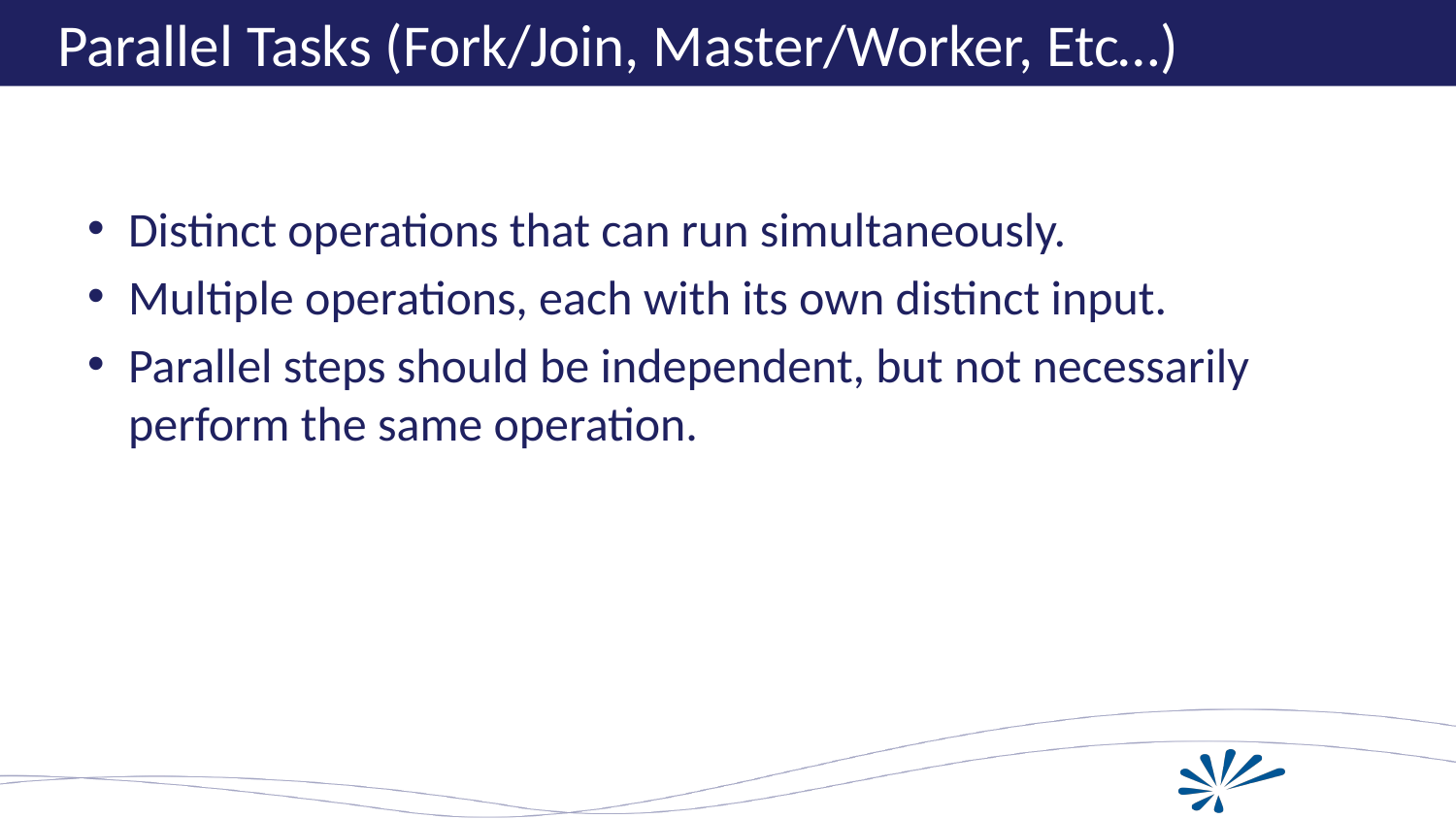

# Parallel Tasks (Fork/Join, Master/Worker, Etc…)
Distinct operations that can run simultaneously.
Multiple operations, each with its own distinct input.
Parallel steps should be independent, but not necessarily perform the same operation.